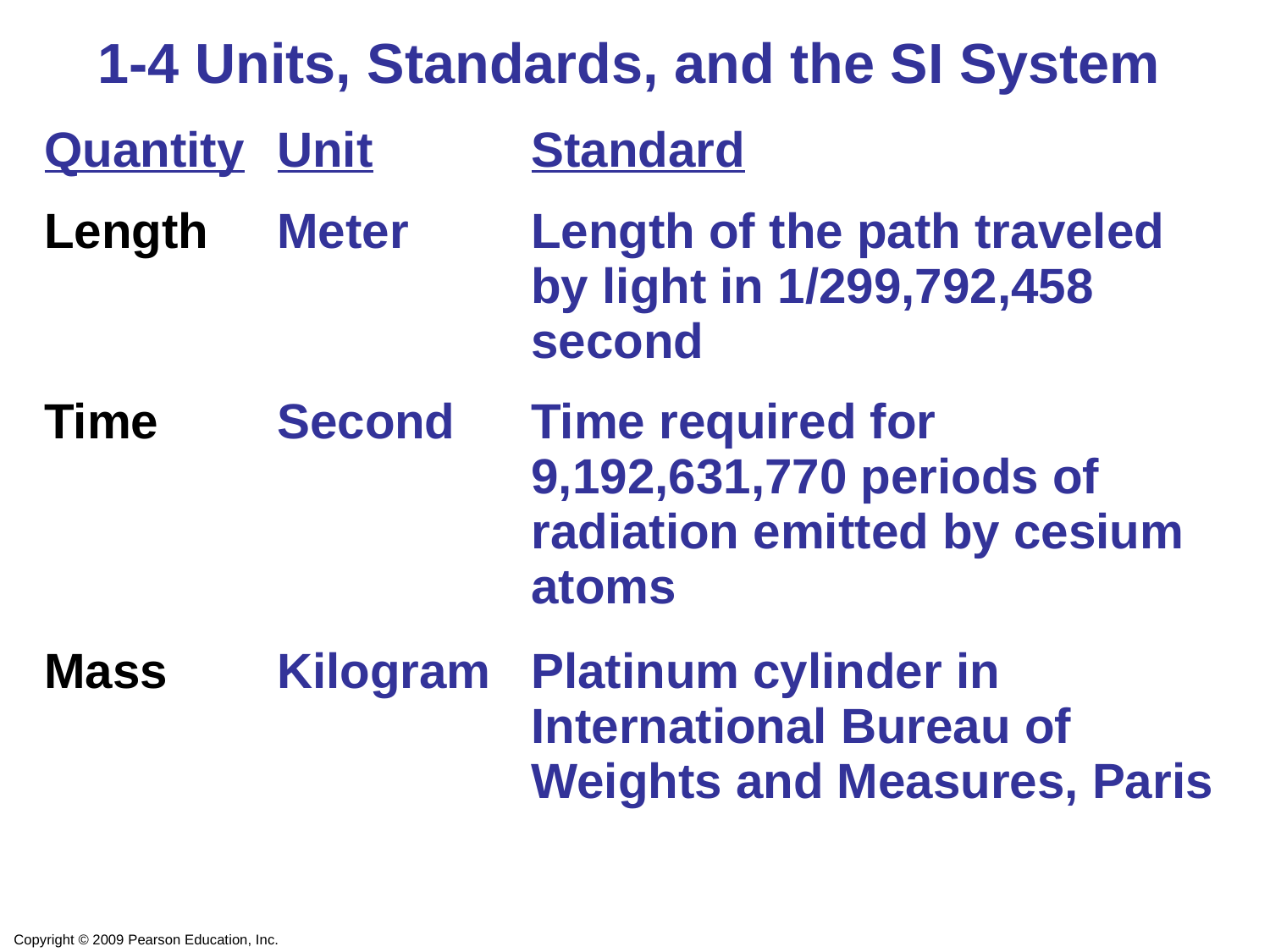

1-4 Units, Standards, and the SI System
| Quantity | Unit | Standard |
| --- | --- | --- |
| Length | Meter | Length of the path traveled by light in 1/299,792,458 second |
| Time | Second | Time required for 9,192,631,770 periods of radiation emitted by cesium atoms |
| Mass | Kilogram | Platinum cylinder in International Bureau of Weights and Measures, Paris |
Copyright © 2009 Pearson Education, Inc.